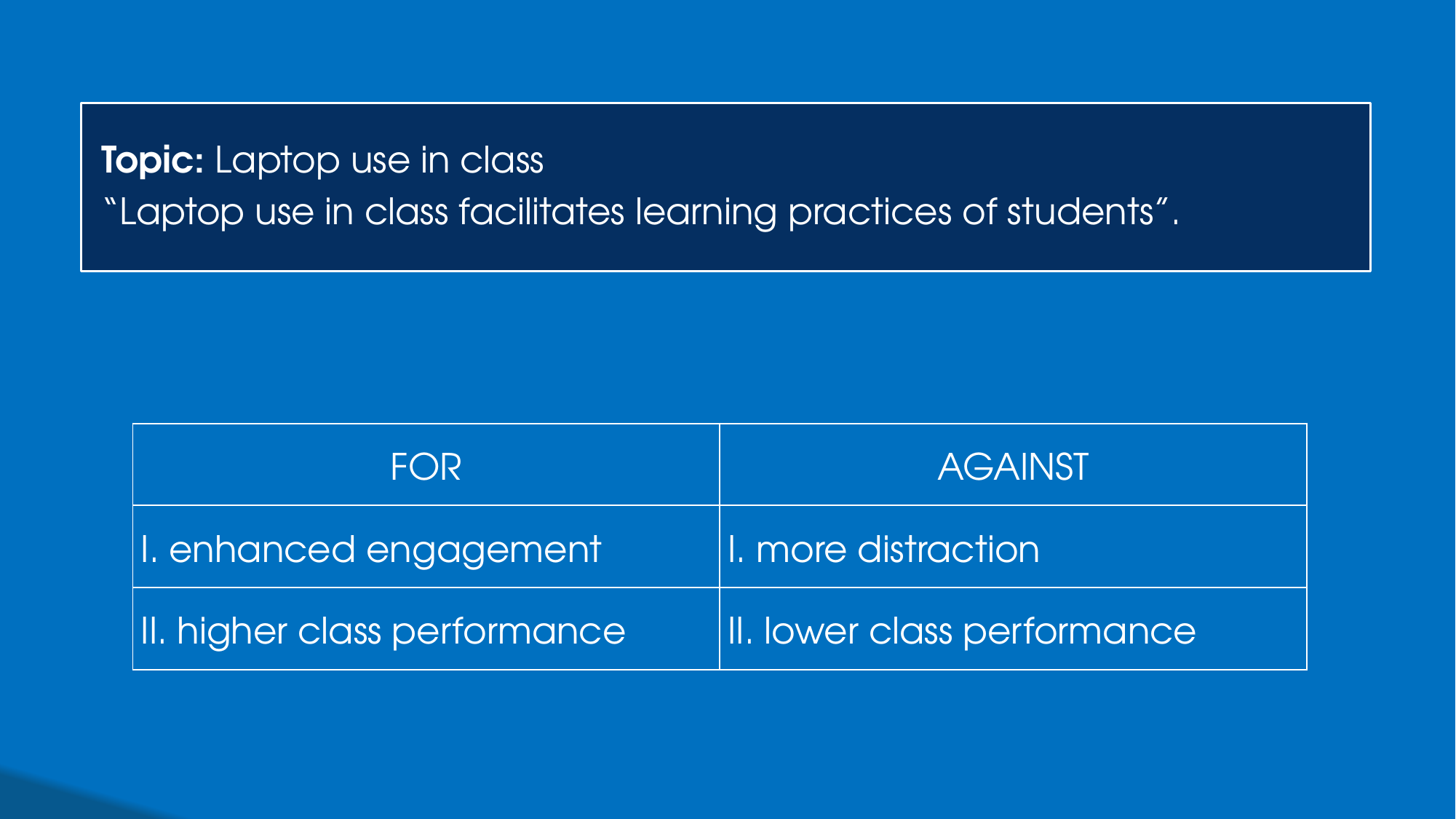

Topic: Laptop use in class
“Laptop use in class facilitates learning practices of students”.
| FOR | AGAINST |
| --- | --- |
| I. enhanced engagement | I. more distraction |
| II. higher class performance | II. lower class performance |